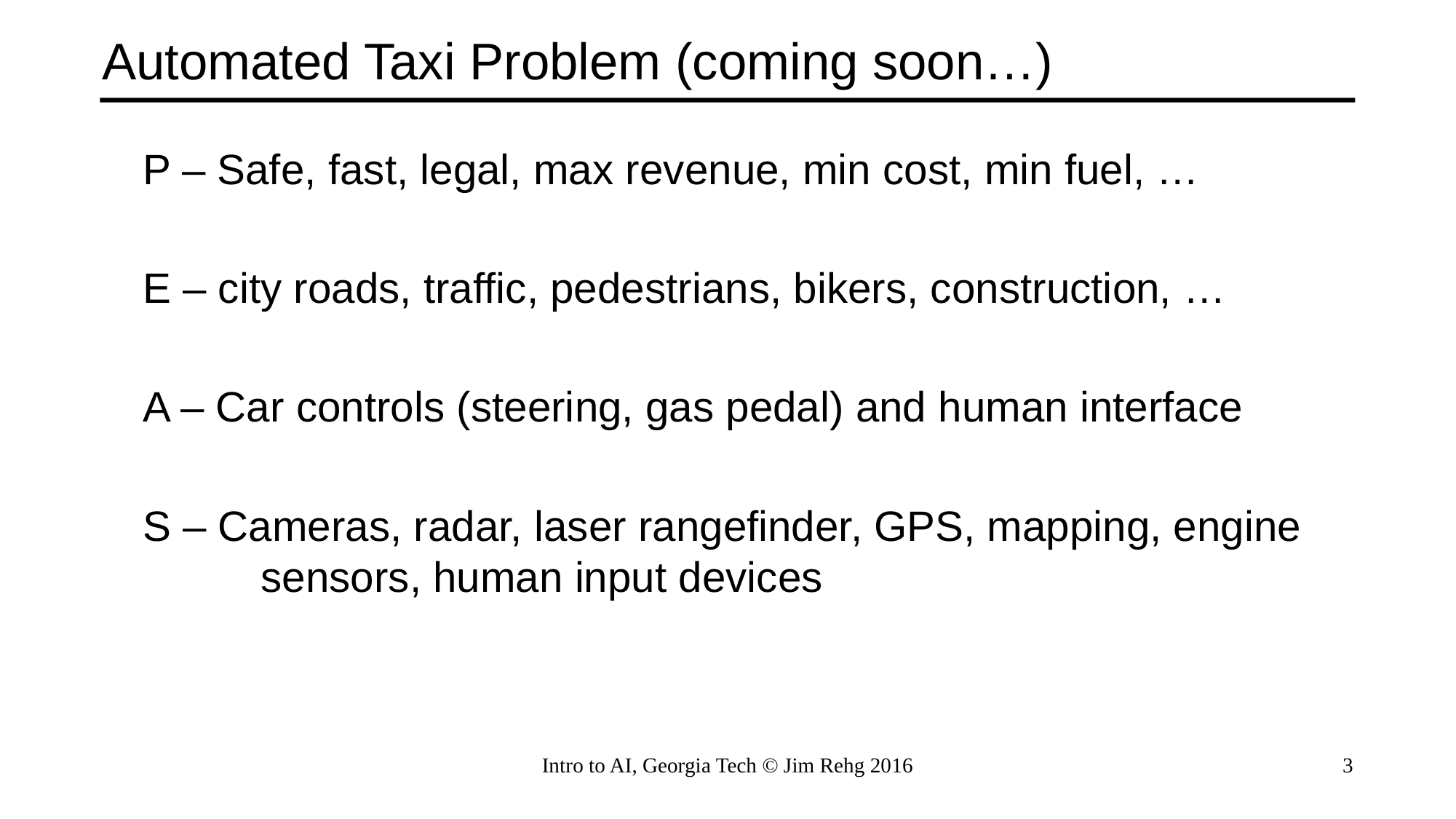

# Automated Taxi Problem (coming soon…)
	P – Safe, fast, legal, max revenue, min cost, min fuel, …

	E – city roads, traffic, pedestrians, bikers, construction, …

	A – Car controls (steering, gas pedal) and human interface

	S – Cameras, radar, laser rangefinder, GPS, mapping, engine
          sensors, human input devices

Intro to AI, Georgia Tech © Jim Rehg 2016
3